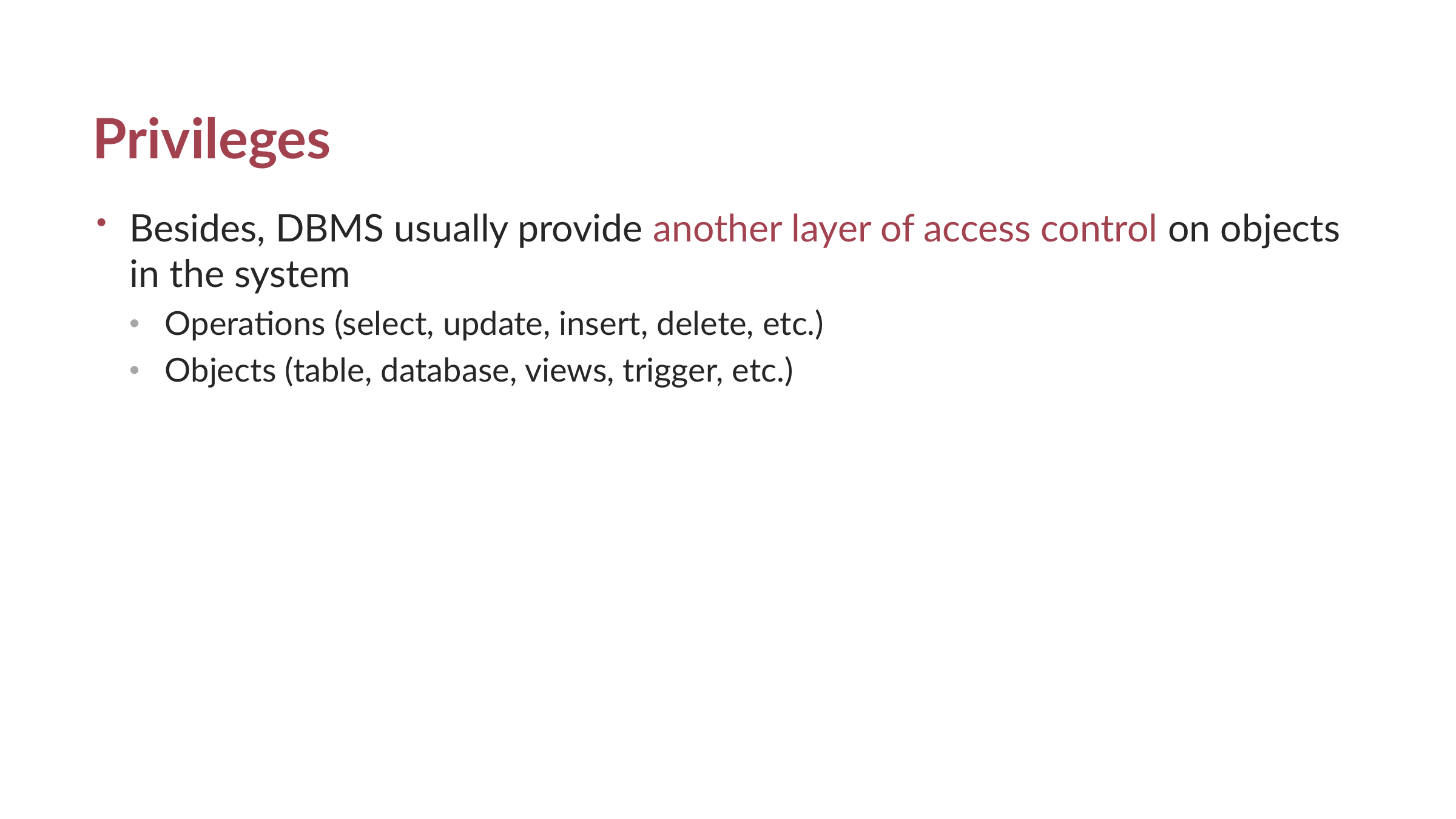

# Privileges
Besides, DBMS usually provide another layer of access control on objects in the system
Operations (select, update, insert, delete, etc.)
Objects (table, database, views, trigger, etc.)